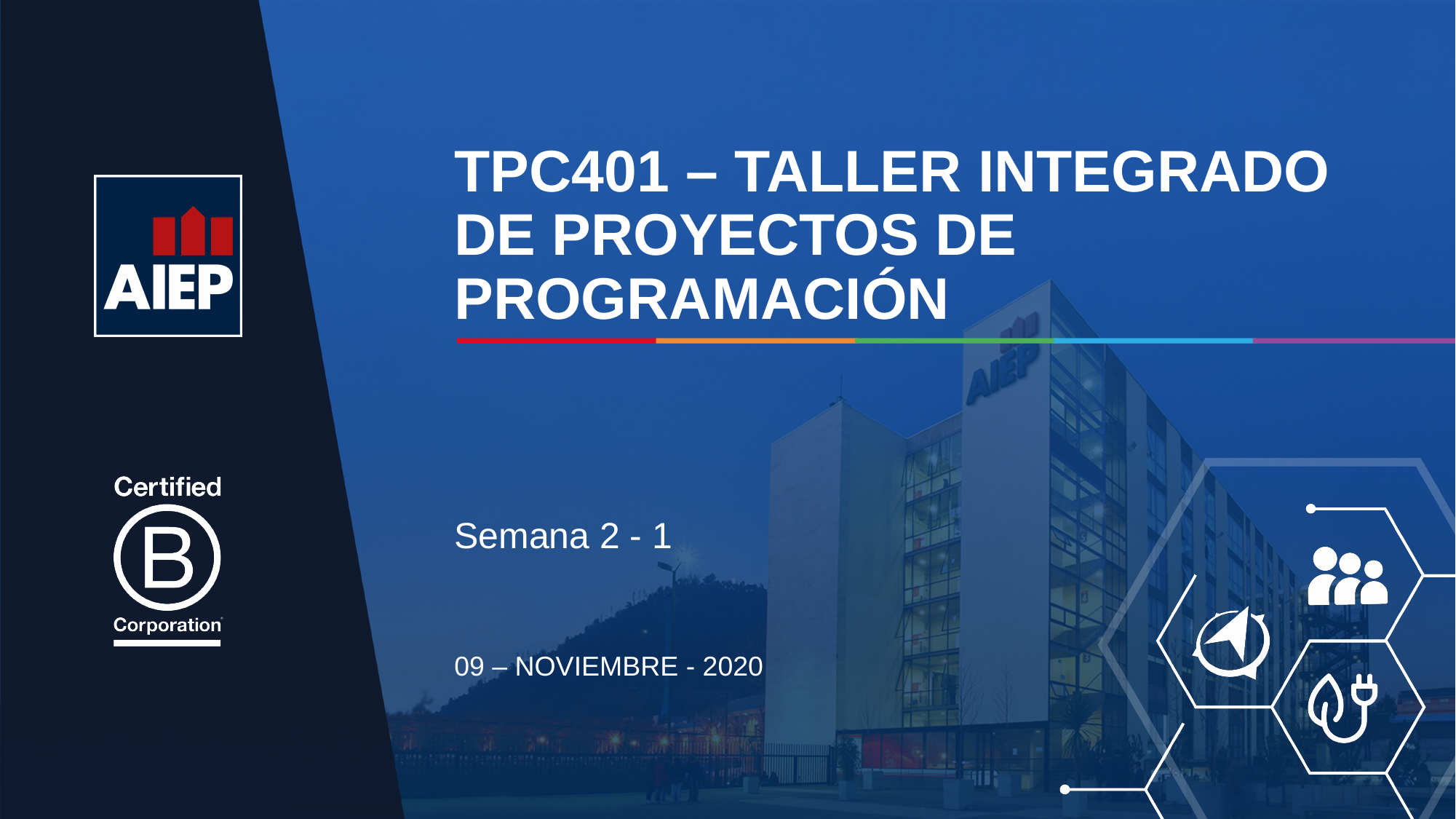

# Tpc401 – taller integrado de proyectos de programación
Semana 2 - 1
09 – NOVIEMBRE - 2020